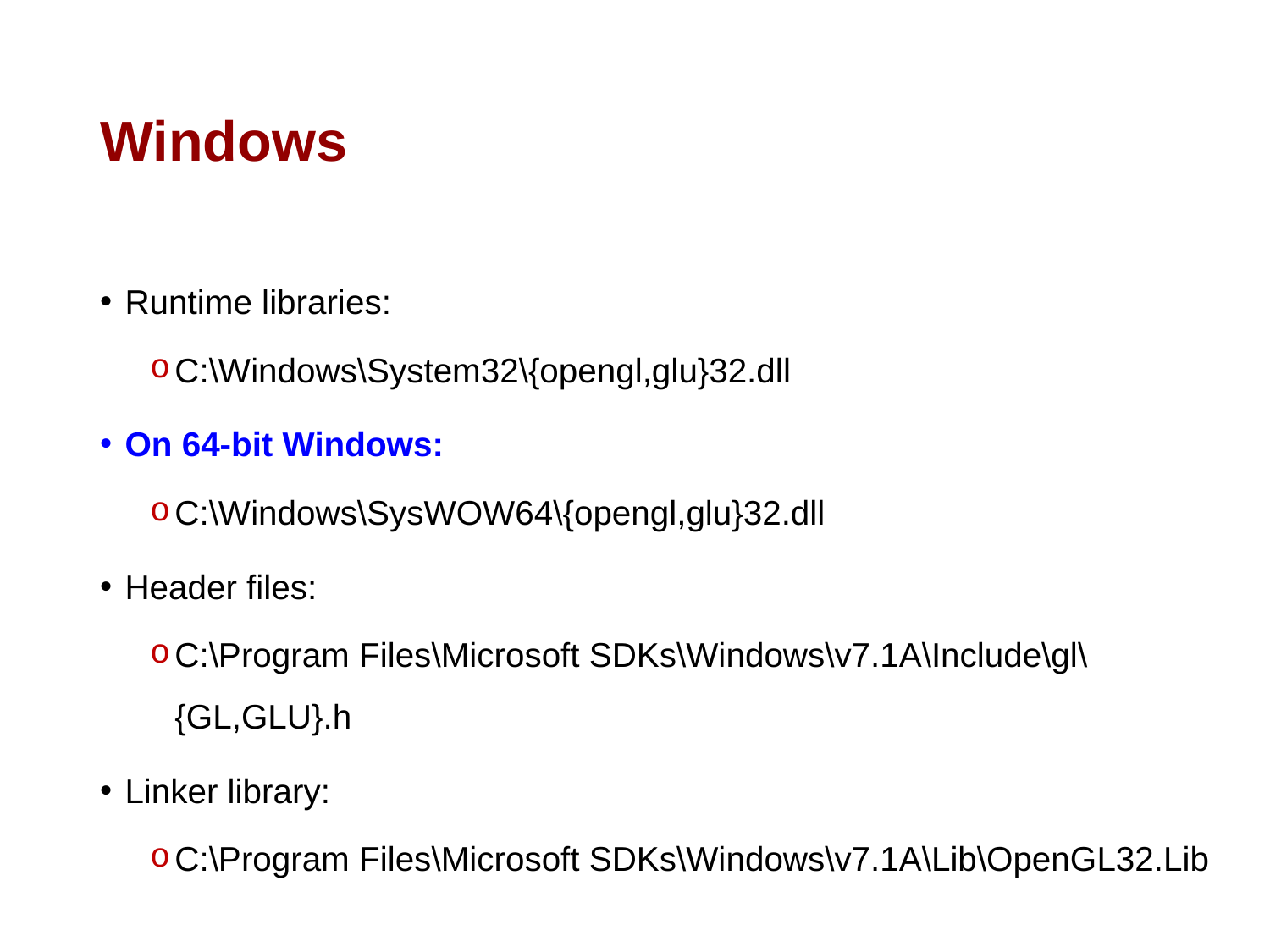

# Windows
Runtime libraries:
C:\Windows\System32\{opengl,glu}32.dll
On 64-bit Windows:
C:\Windows\SysWOW64\{opengl,glu}32.dll
Header files:
C:\Program Files\Microsoft SDKs\Windows\v7.1A\Include\gl\{GL,GLU}.h
Linker library:
C:\Program Files\Microsoft SDKs\Windows\v7.1A\Lib\OpenGL32.Lib